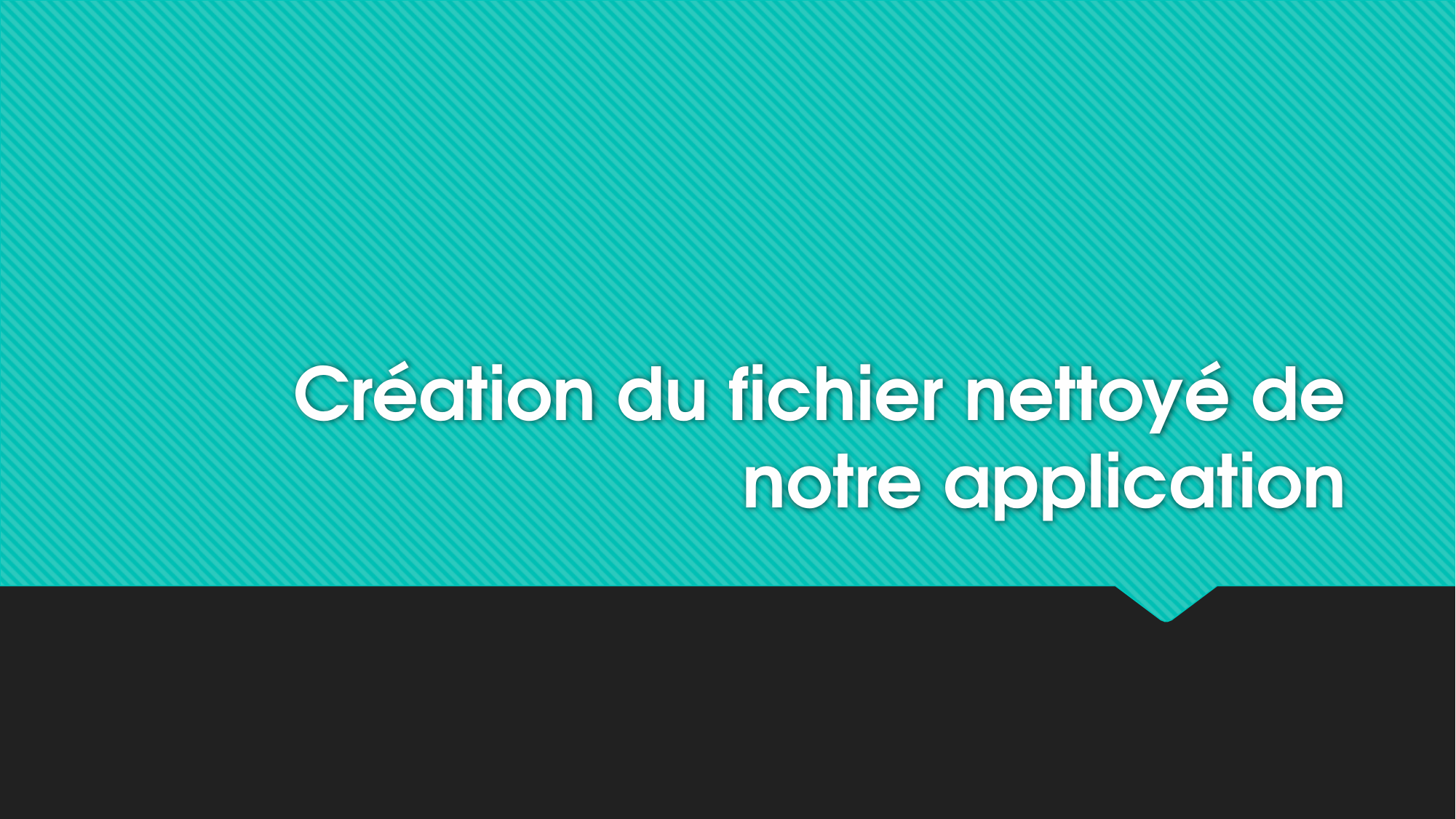

# Création du fichier nettoyé de notre application